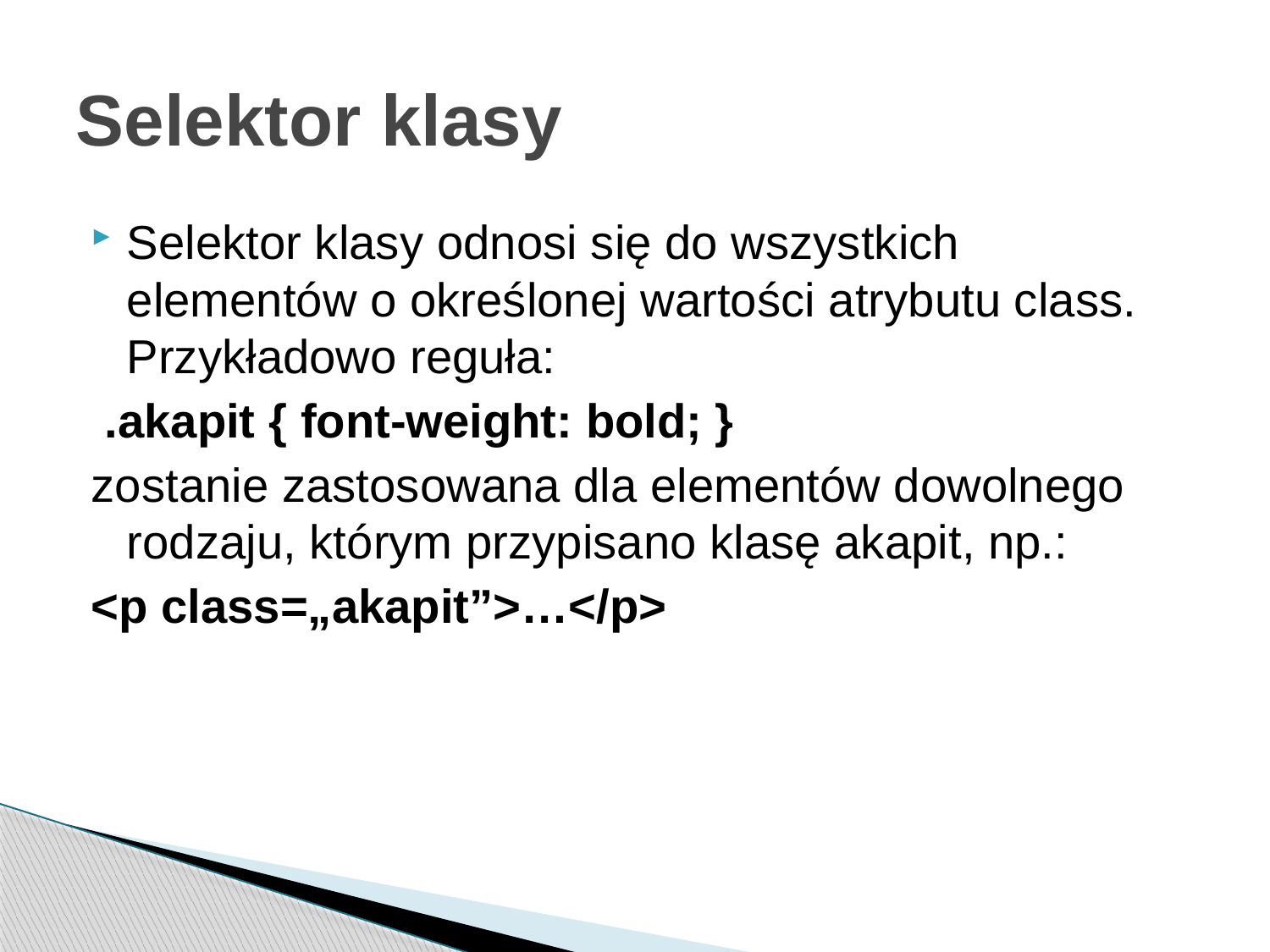

# Selektor klasy
Selektor klasy odnosi się do wszystkich elementów o określonej wartości atrybutu class. Przykładowo reguła:
 .akapit { font-weight: bold; }
zostanie zastosowana dla elementów dowolnego rodzaju, którym przypisano klasę akapit, np.:
<p class=„akapit”>…</p>